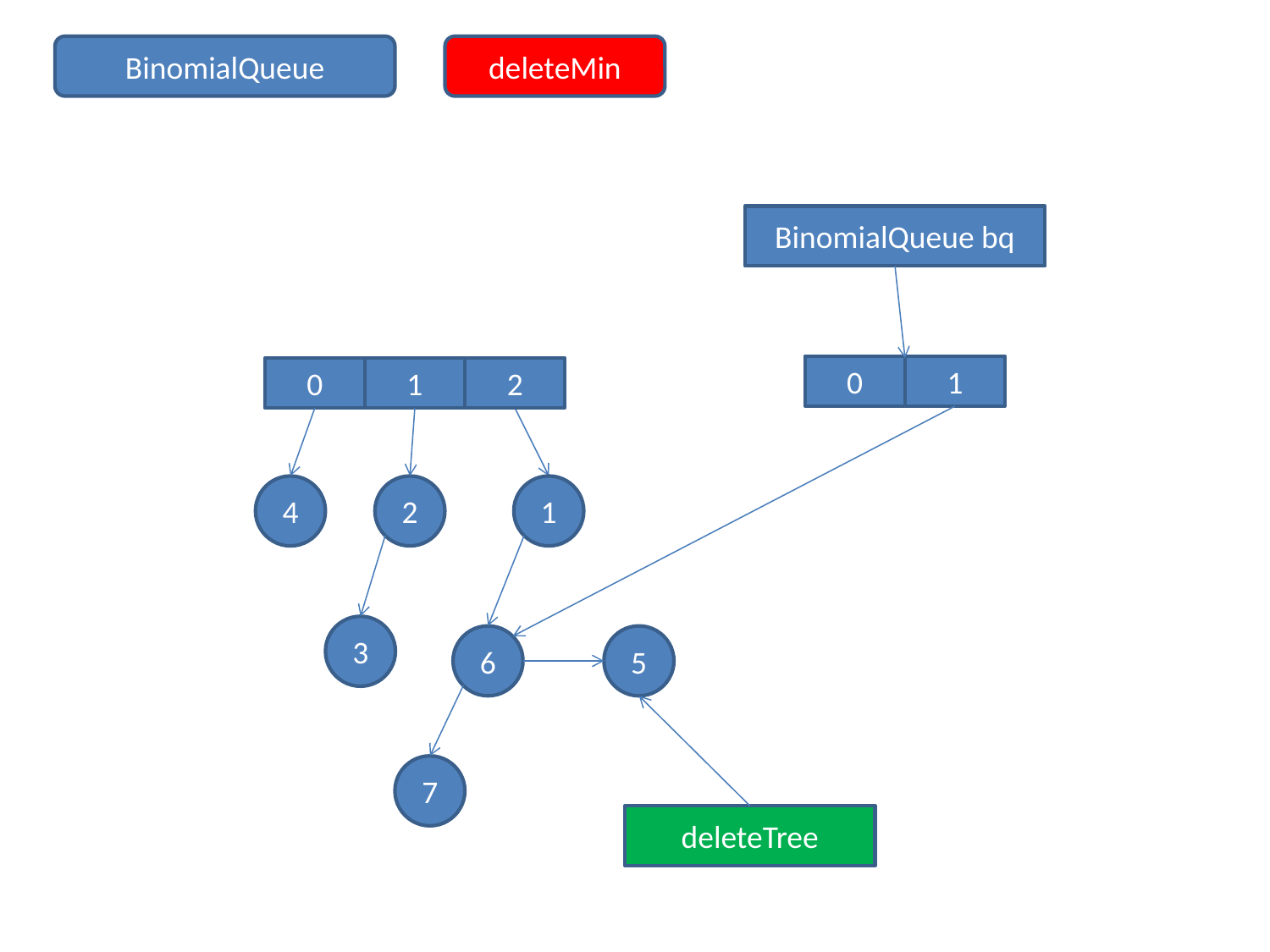

BinomialQueue
deleteMin
BinomialQueue bq
0
1
0
2
1
4
2
1
3
6
5
7
deleteTree